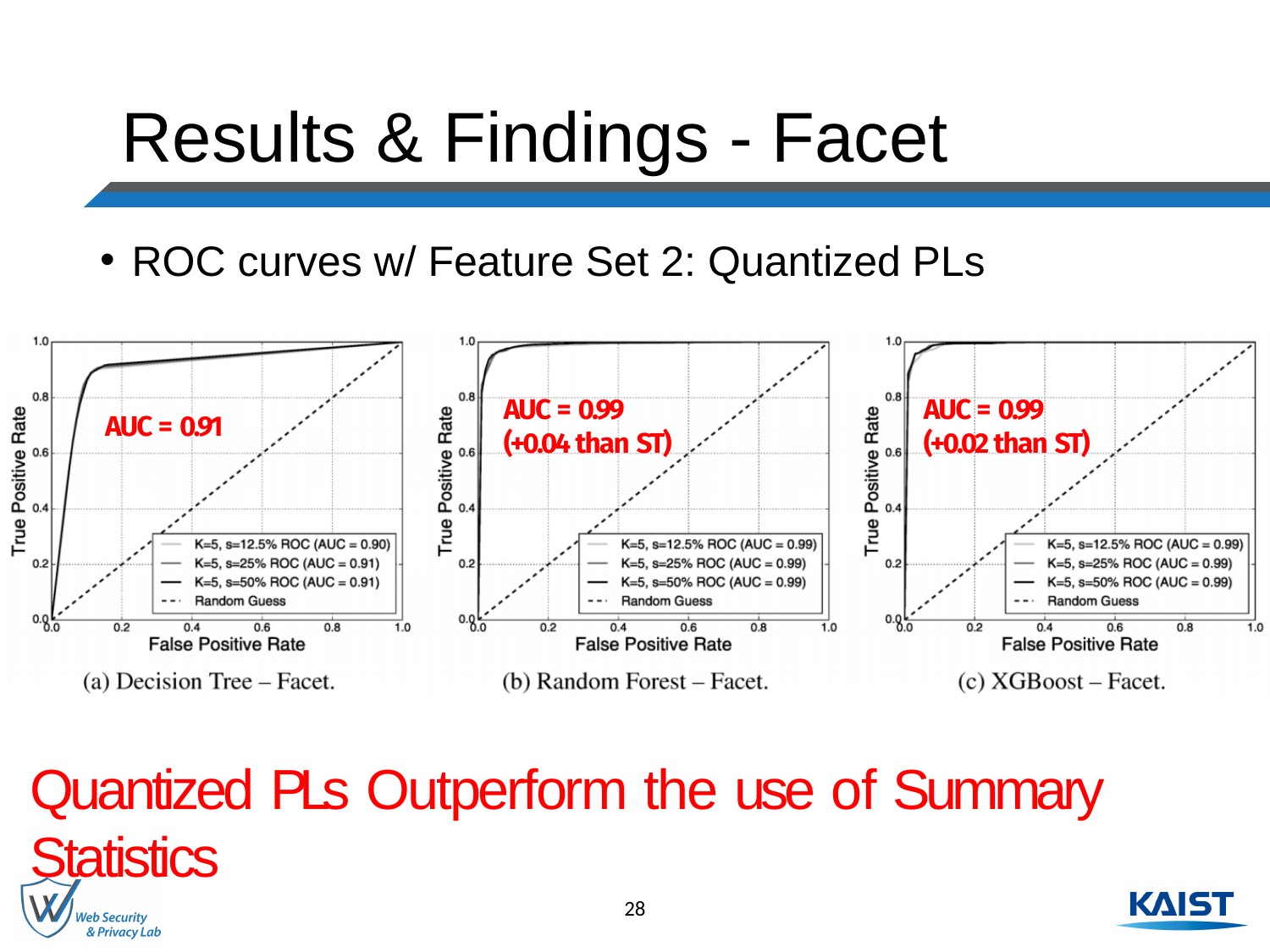

# Results & Findings - Facet
ROC curves w/ Feature Set 2: Quantized PLs

AUC = 0.99
(+0.04 than ST)
AUC = 0.99
(+0.02 than ST)
AUC = 0.91
Quantized PLs Outperform the use of Summary Statistics
28